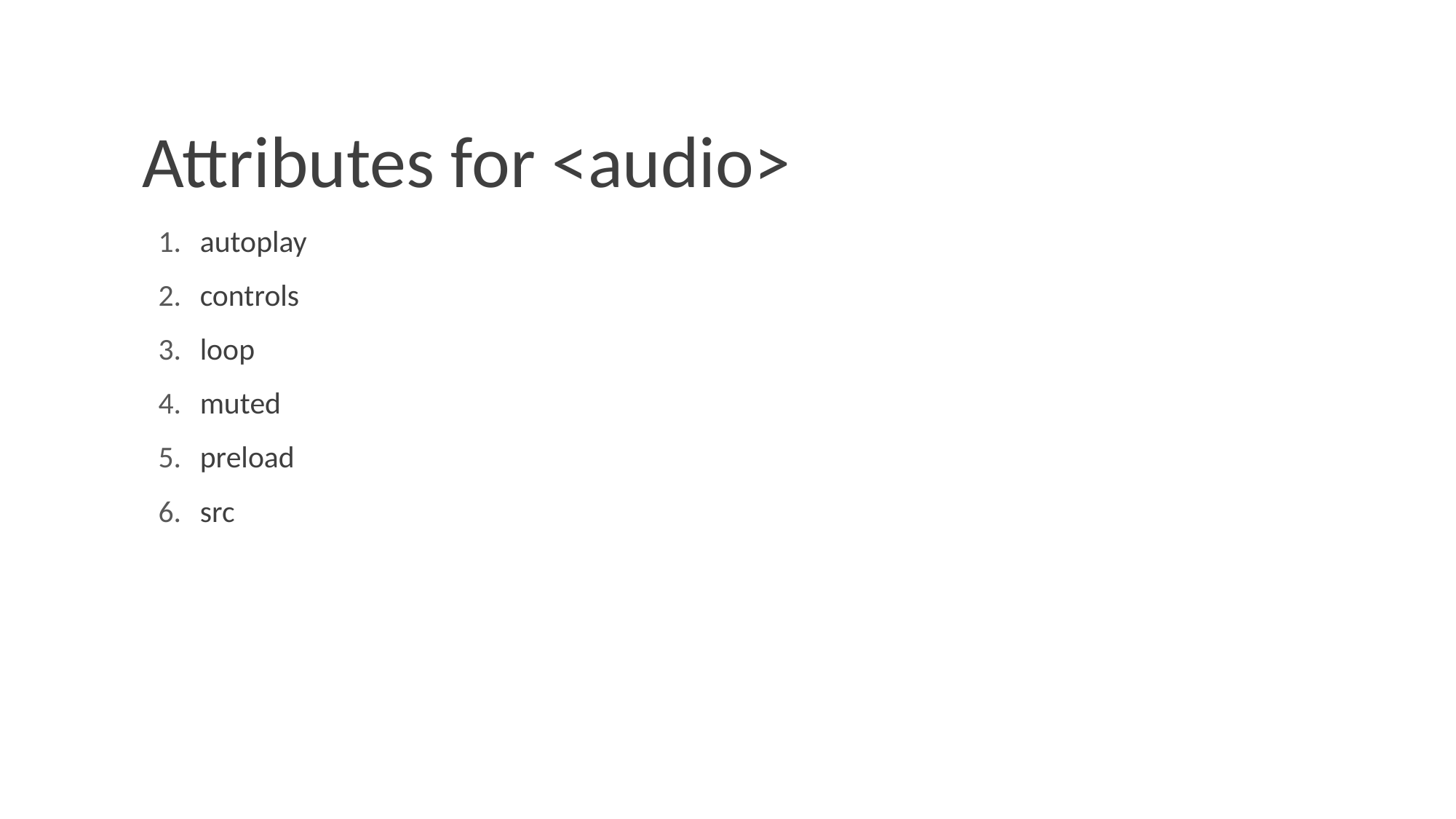

# Attributes for <audio>
autoplay
controls
loop
muted
preload
src